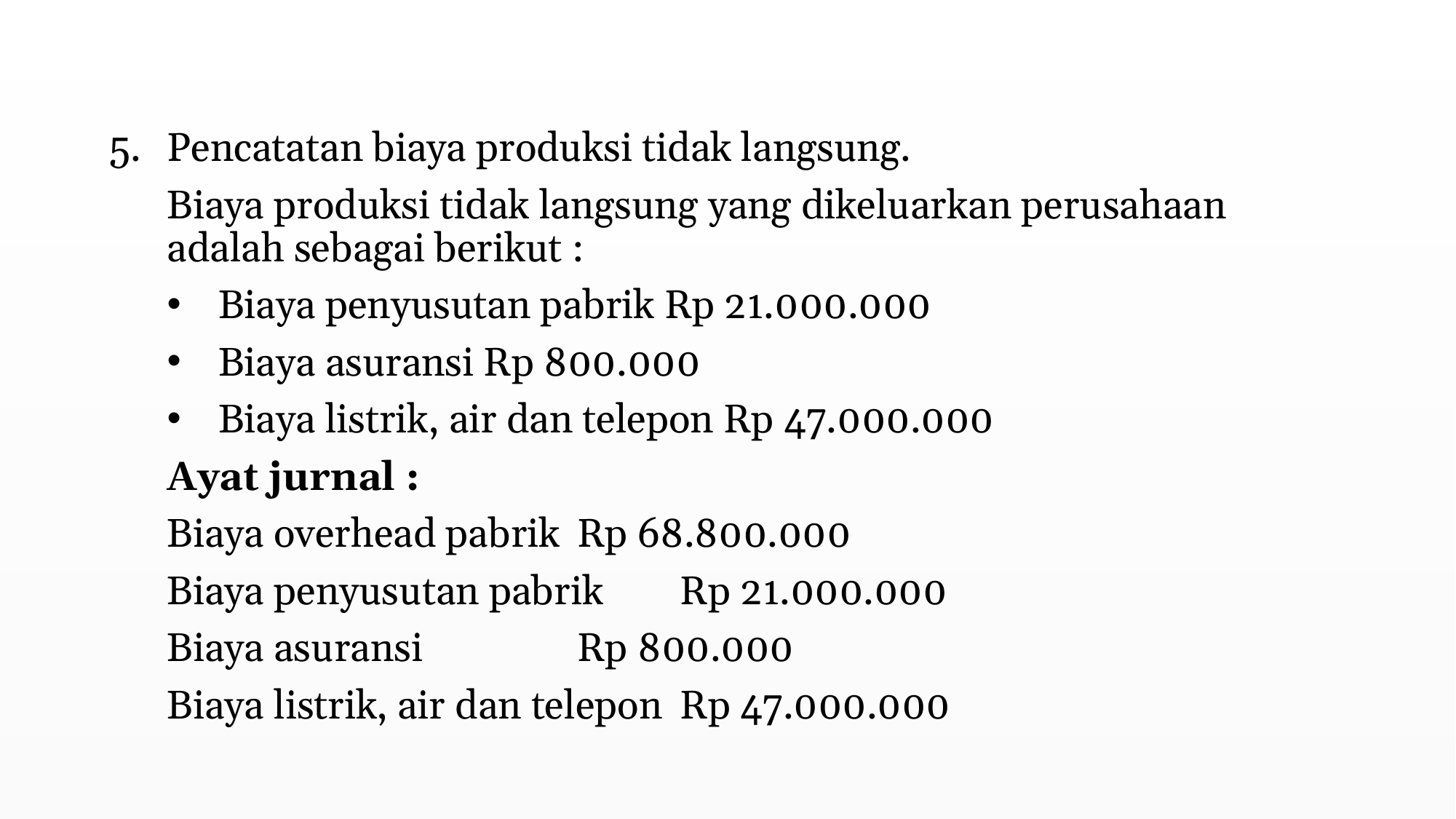

Pencatatan biaya produksi tidak langsung.
Biaya produksi tidak langsung yang dikeluarkan perusahaan adalah sebagai berikut :
Biaya penyusutan pabrik Rp 21.000.000
Biaya asuransi Rp 800.000
Biaya listrik, air dan telepon Rp 47.000.000
Ayat jurnal :
Biaya overhead pabrik 		Rp 68.800.000
	Biaya penyusutan pabrik 		Rp 21.000.000
	Biaya asuransi 				Rp 800.000
	Biaya listrik, air dan telepon 		Rp 47.000.000